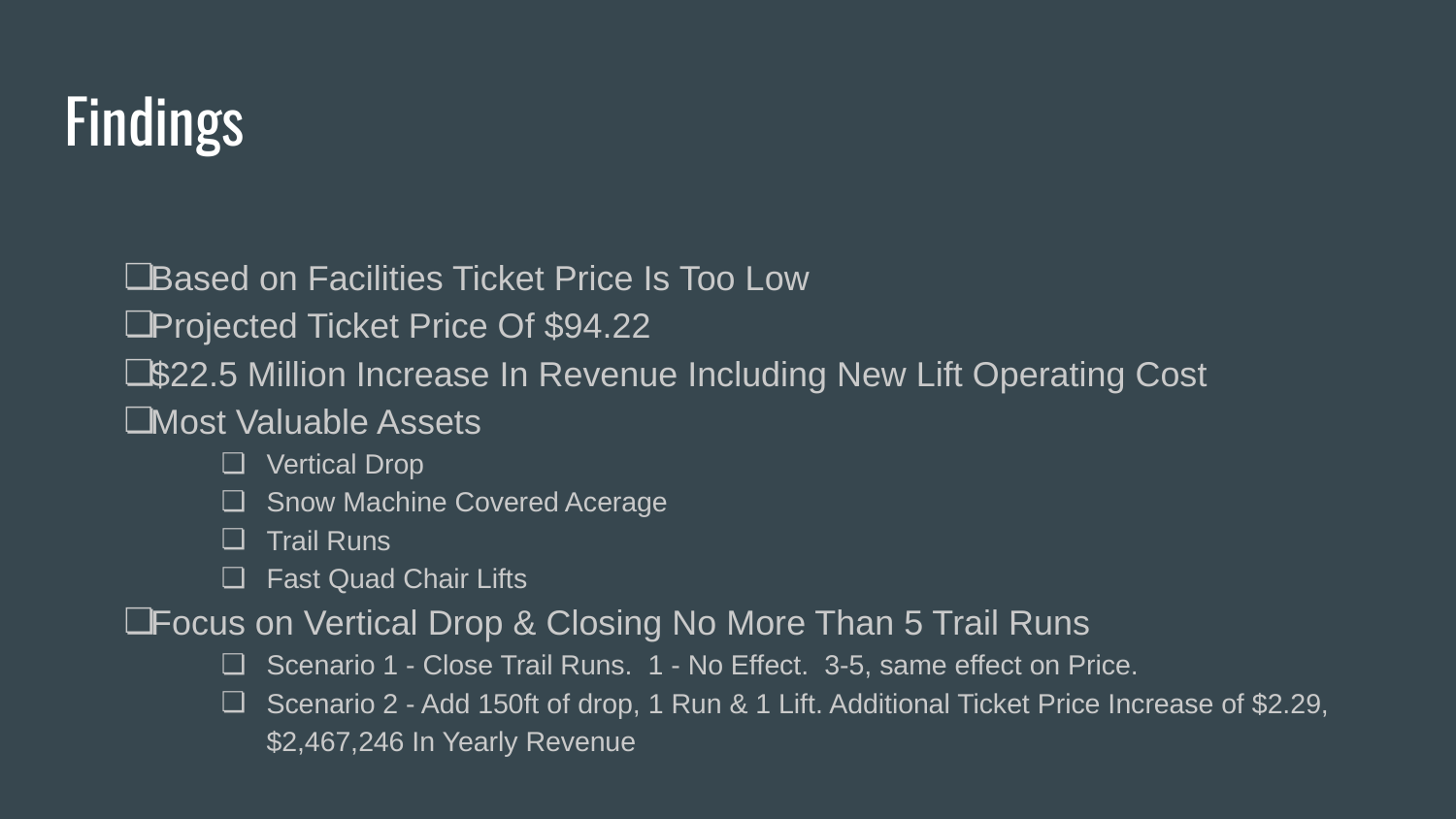

# Findings
Based on Facilities Ticket Price Is Too Low
Projected Ticket Price Of $94.22
$22.5 Million Increase In Revenue Including New Lift Operating Cost
Most Valuable Assets
Vertical Drop
Snow Machine Covered Acerage
Trail Runs
Fast Quad Chair Lifts
Focus on Vertical Drop & Closing No More Than 5 Trail Runs
Scenario 1 - Close Trail Runs.  1 - No Effect.  3-5, same effect on Price.
Scenario 2 - Add 150ft of drop, 1 Run & 1 Lift. Additional Ticket Price Increase of $2.29, $2,467,246 In Yearly Revenue